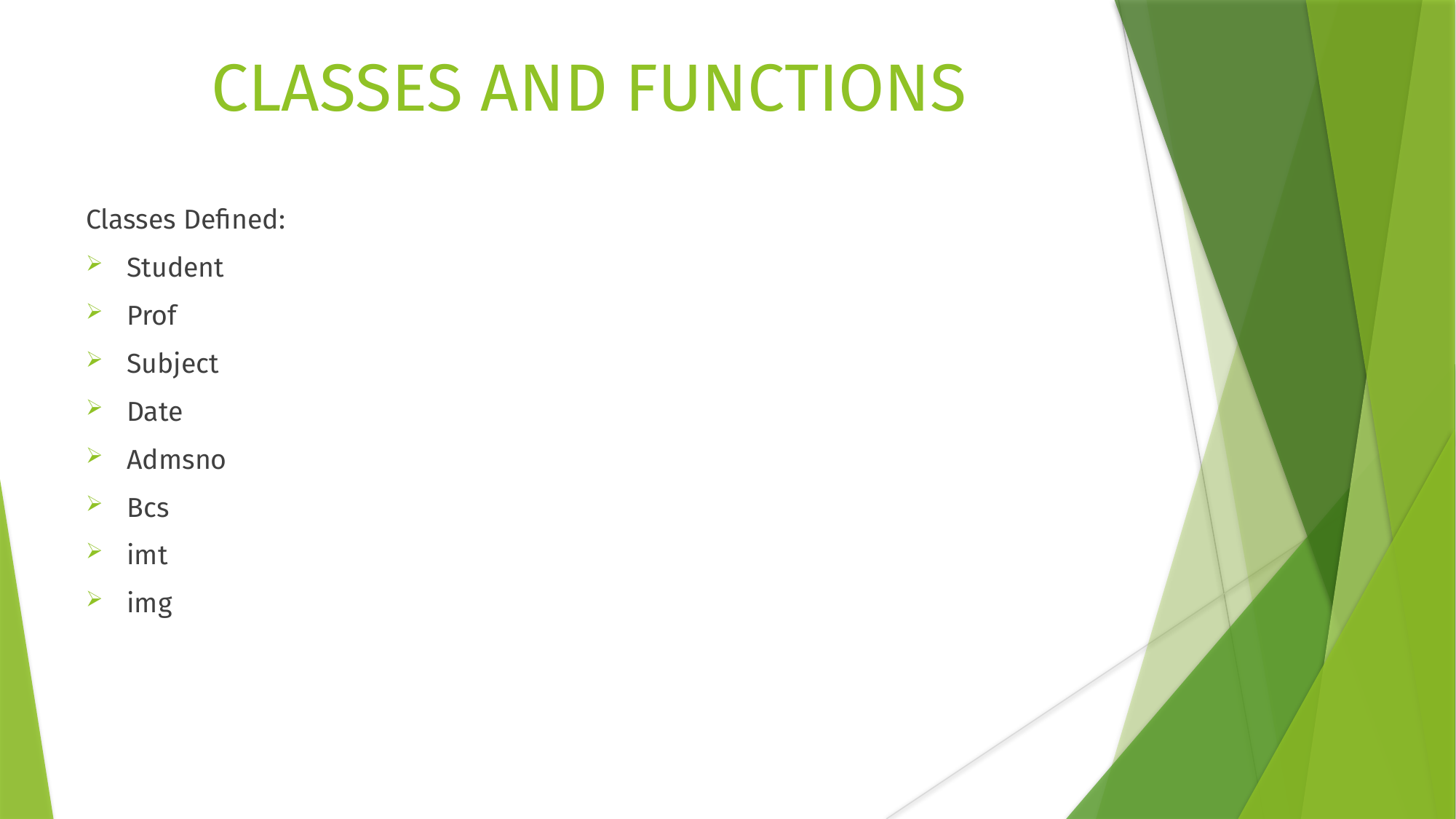

CLASSES AND FUNCTIONS
Classes Defined:
Student
Prof
Subject
Date
Admsno
Bcs
imt
img